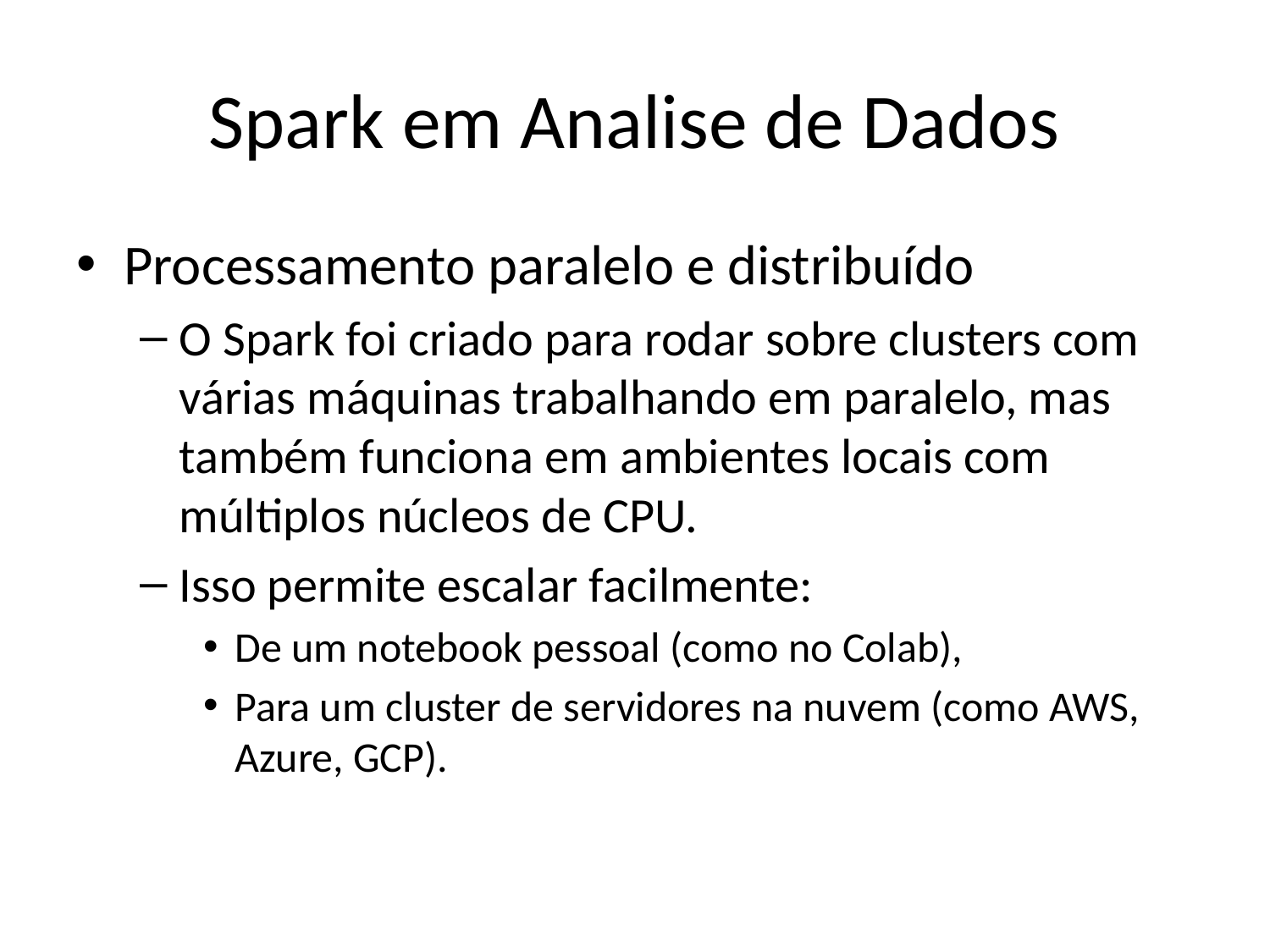

# Spark em Analise de Dados
Processamento paralelo e distribuído
O Spark foi criado para rodar sobre clusters com várias máquinas trabalhando em paralelo, mas também funciona em ambientes locais com múltiplos núcleos de CPU.
Isso permite escalar facilmente:
De um notebook pessoal (como no Colab),
Para um cluster de servidores na nuvem (como AWS, Azure, GCP).